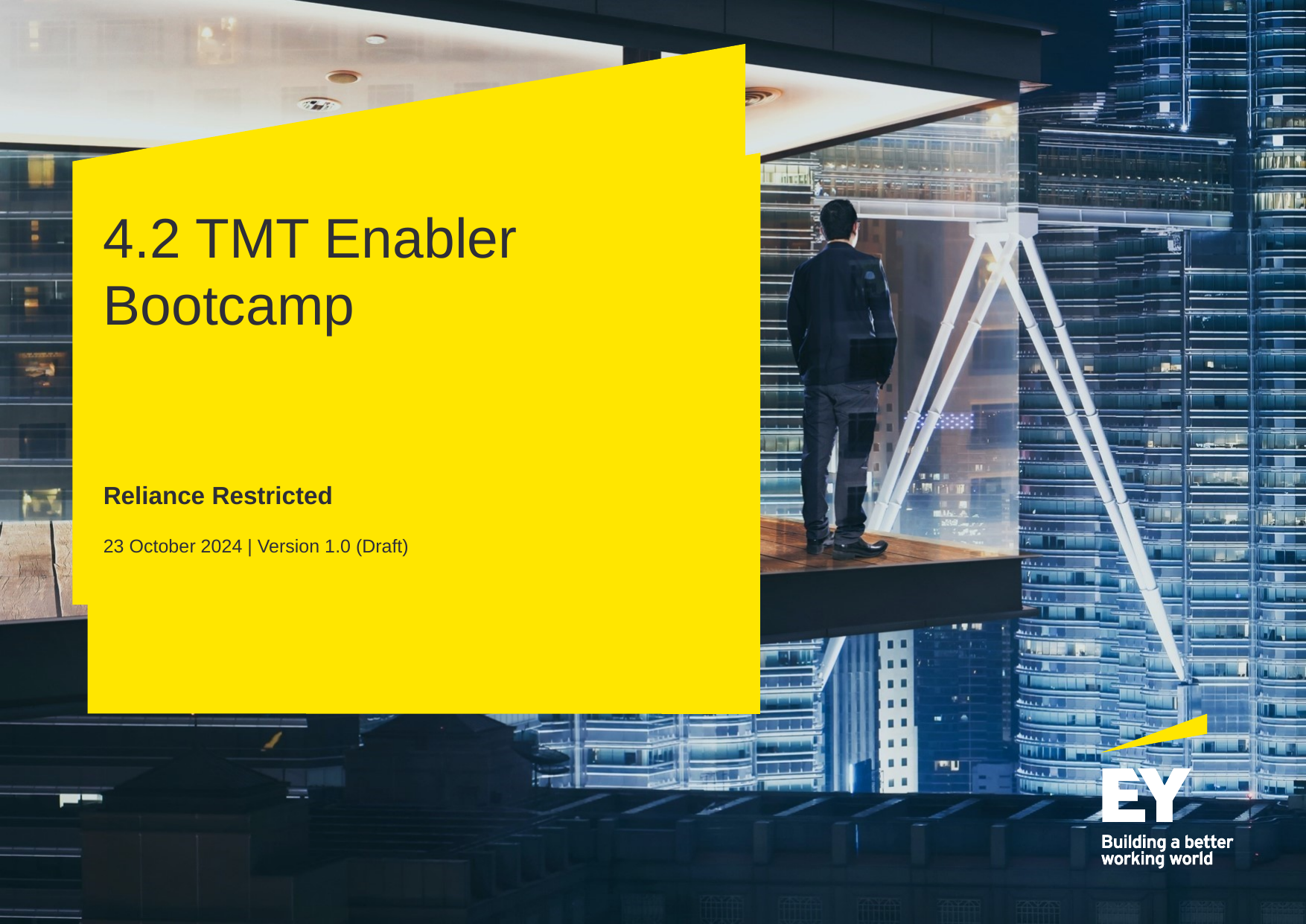

23 October 2024 | Version 1.0 (Draft) | 4.2 TMT Enabler Bootcamp |
 Page 1

# 4.2 TMT Enabler Bootcamp
Reliance Restricted
23 October 2024 | Version 1.0 (Draft)